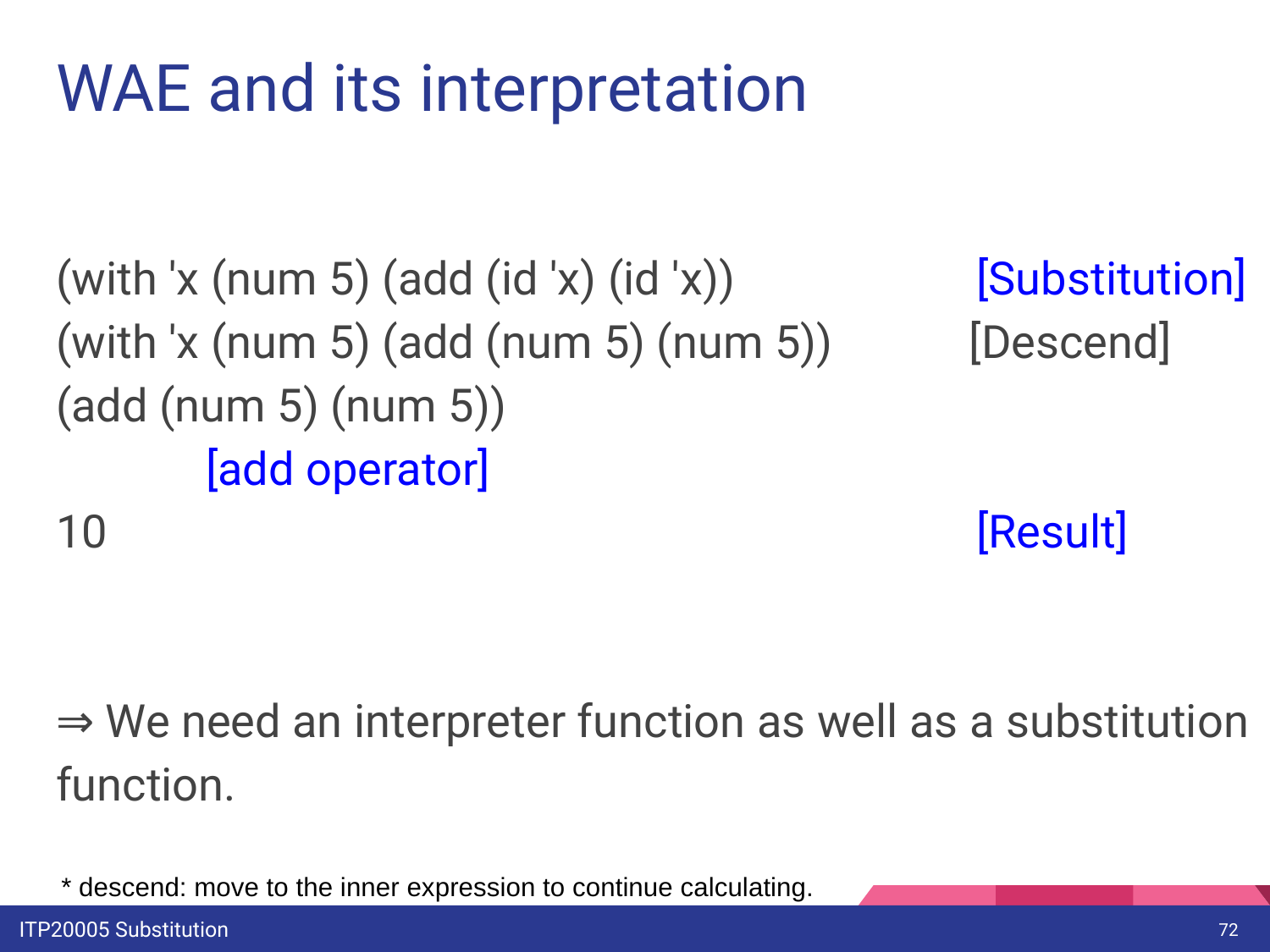

# WAE and its interpretation
(with 'x (num 5) (add (id 'x) (id 'x))                     [Substitution]
(with 'x (num 5) (add (num 5) (num 5))            [Descend]
(add (num 5) (num 5))							  [add operator]
10                                                                            [Result]
⇒ We need an interpreter function as well as a substitution function.
* descend: move to the inner expression to continue calculating.
72